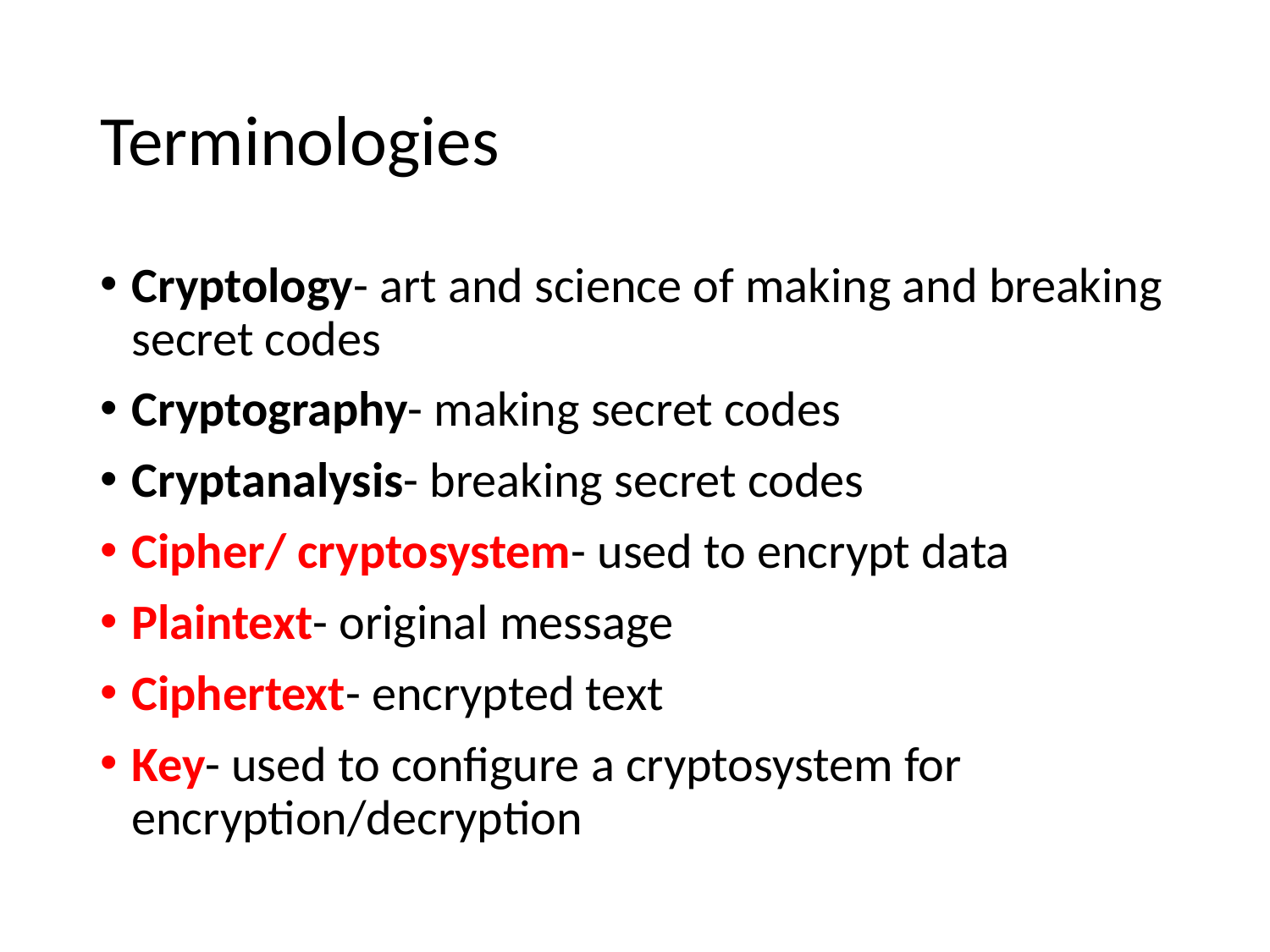

# Terminologies
Cryptology- art and science of making and breaking secret codes
Cryptography- making secret codes
Cryptanalysis- breaking secret codes
Cipher/ cryptosystem- used to encrypt data
Plaintext- original message
Ciphertext- encrypted text
Key- used to configure a cryptosystem for encryption/decryption